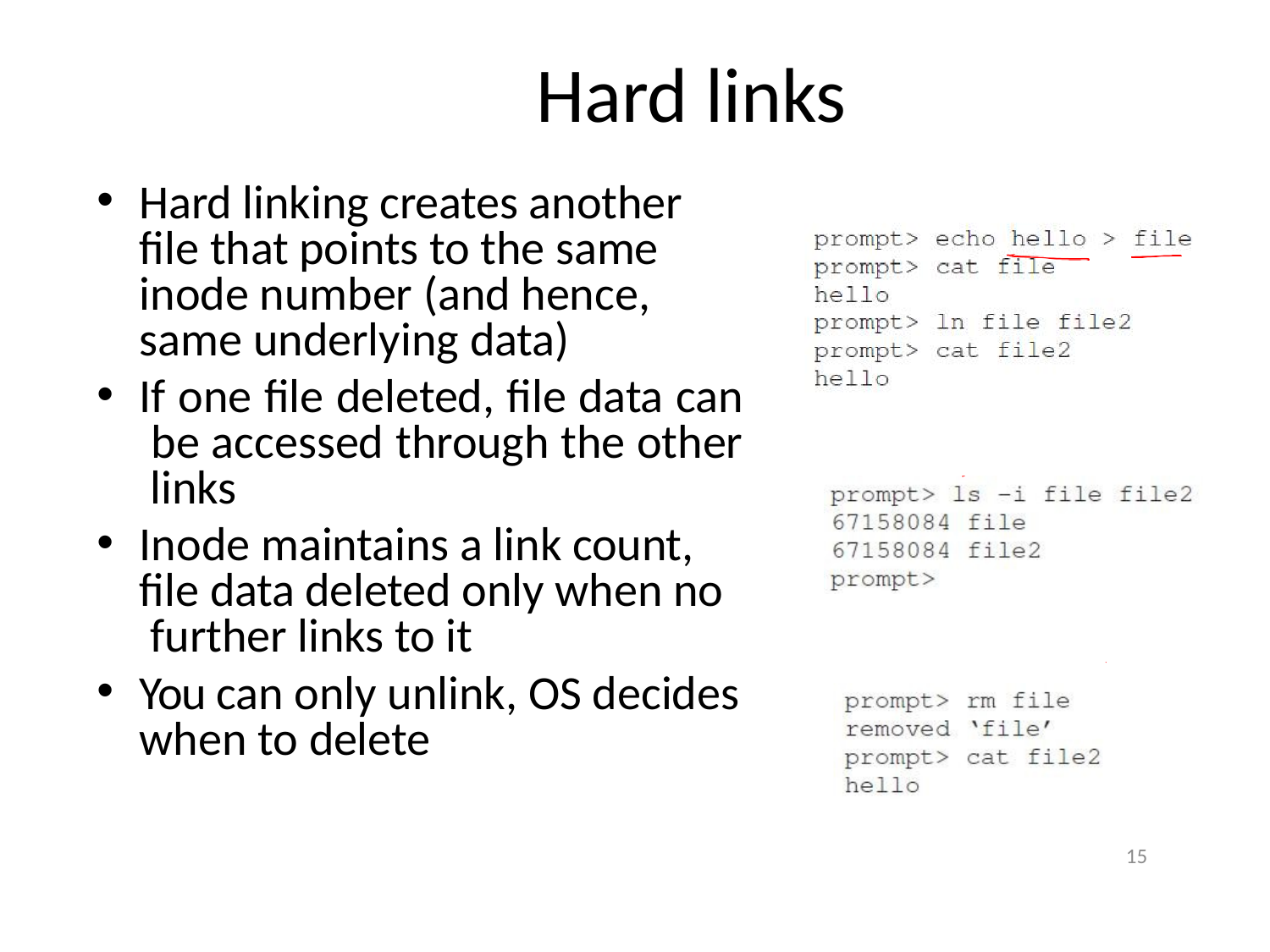

# Hard links
Hard linking creates another  file that points to the same  inode number (and hence,  same underlying data)
If one file deleted, file data can  be accessed through the other  links
Inode maintains a link count,  file data deleted only when no  further links to it
You can only unlink, OS decides  when to delete

15